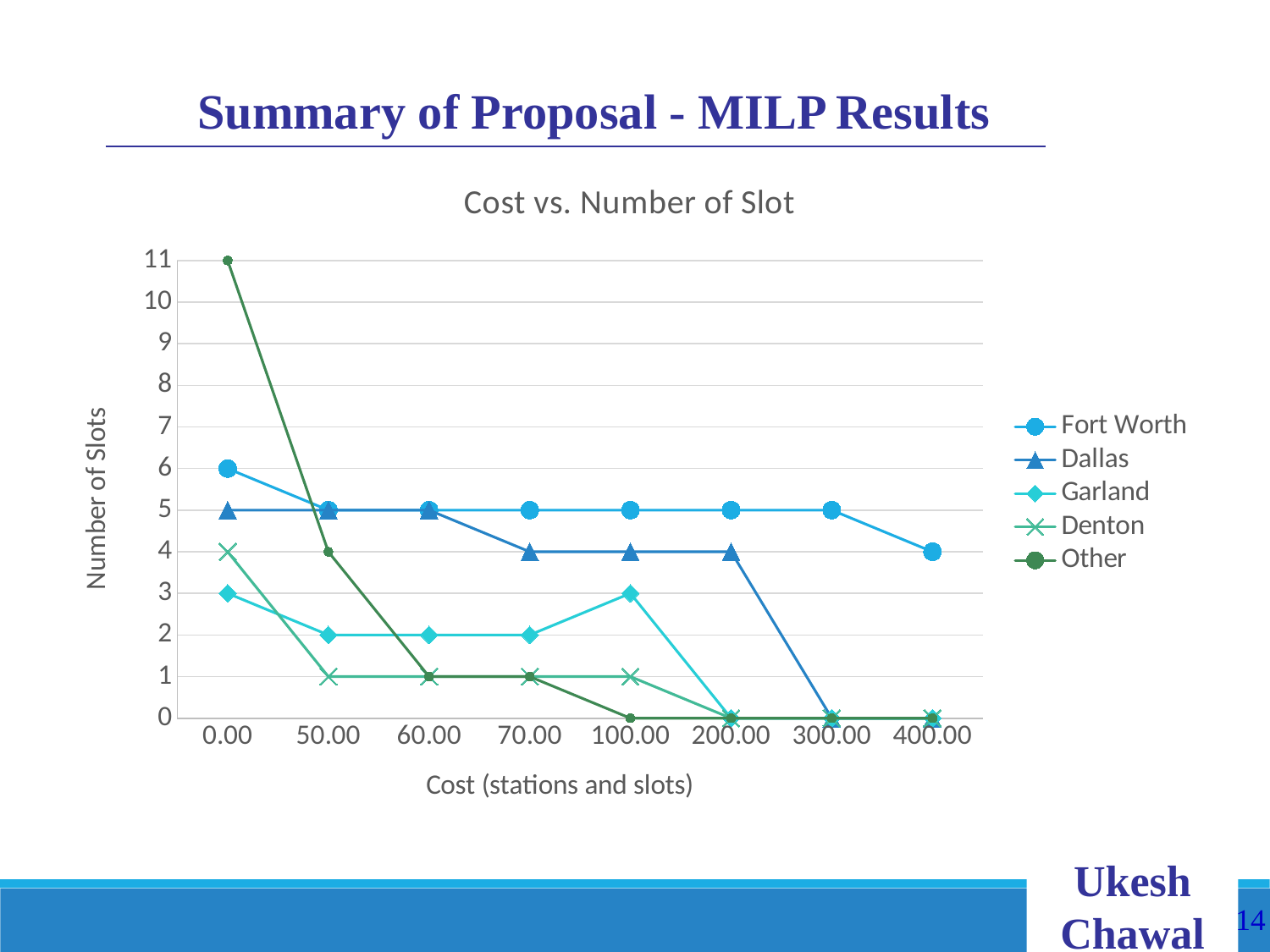

Summary of Proposal - MILP Results

### Chart: Cost vs. Number of Slot

| Category | Fort Worth | Dallas | Garland | Denton | Other |
|---|---|---|---|---|---|
| 0 | 6.0 | 5.0 | 3.0 | 4.0 | 11.0 |
| 50 | 5.0 | 5.0 | 2.0 | 1.0 | 4.0 |
| 60 | 5.0 | 5.0 | 2.0 | 1.0 | 1.0 |
| 70 | 5.0 | 4.0 | 2.0 | 1.0 | 1.0 |
| 100 | 5.0 | 4.0 | 3.0 | 1.0 | 0.0 |
| 200 | 5.0 | 4.0 | 0.0 | 0.0 | 0.0 |
| 300 | 5.0 | 0.0 | 0.0 | 0.0 | 0.0 |
| 400 | 4.0 | 0.0 | 0.0 | 0.0 | 0.0 |
Ukesh Chawal
14